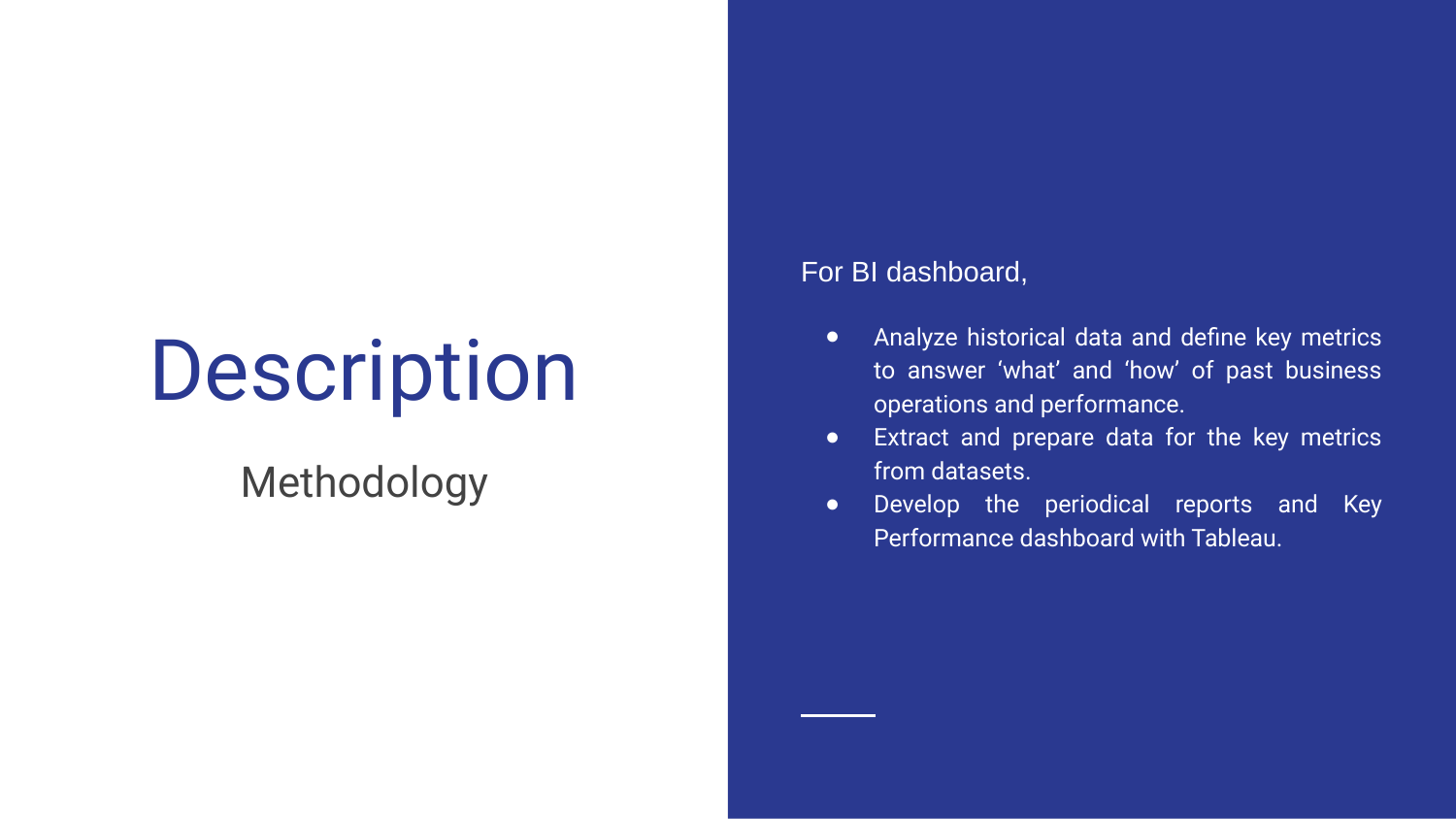

For BI dashboard,
Analyze historical data and define key metrics to answer ‘what’ and ‘how’ of past business operations and performance.
Extract and prepare data for the key metrics from datasets.
Develop the periodical reports and Key Performance dashboard with Tableau.
# Description
Methodology